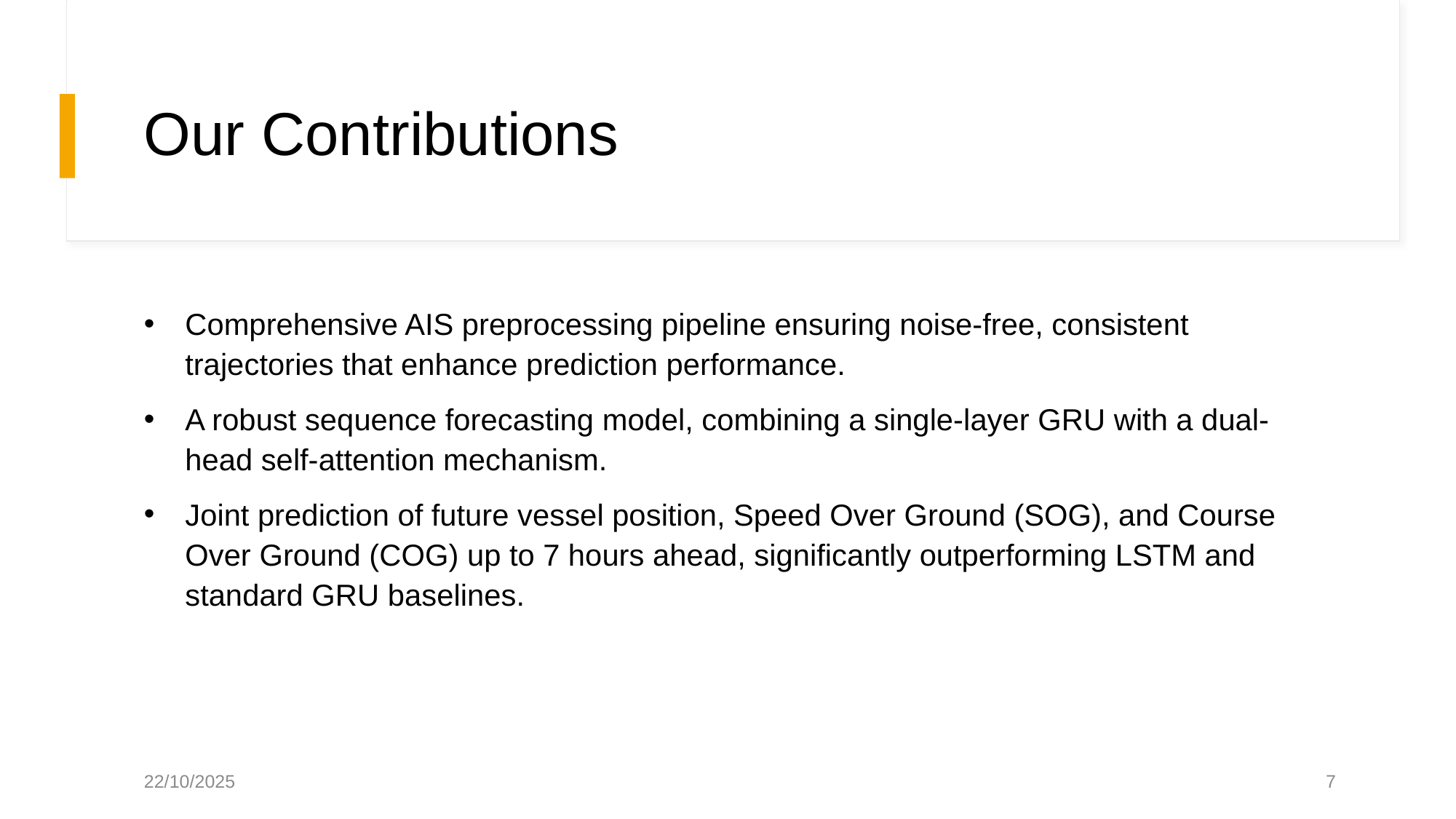

# Our Contributions
Comprehensive AIS preprocessing pipeline ensuring noise-free, consistent trajectories that enhance prediction performance.
A robust sequence forecasting model, combining a single-layer GRU with a dual-head self-attention mechanism.
Joint prediction of future vessel position, Speed Over Ground (SOG), and Course Over Ground (COG) up to 7 hours ahead, significantly outperforming LSTM and standard GRU baselines.

22/10/2025

7